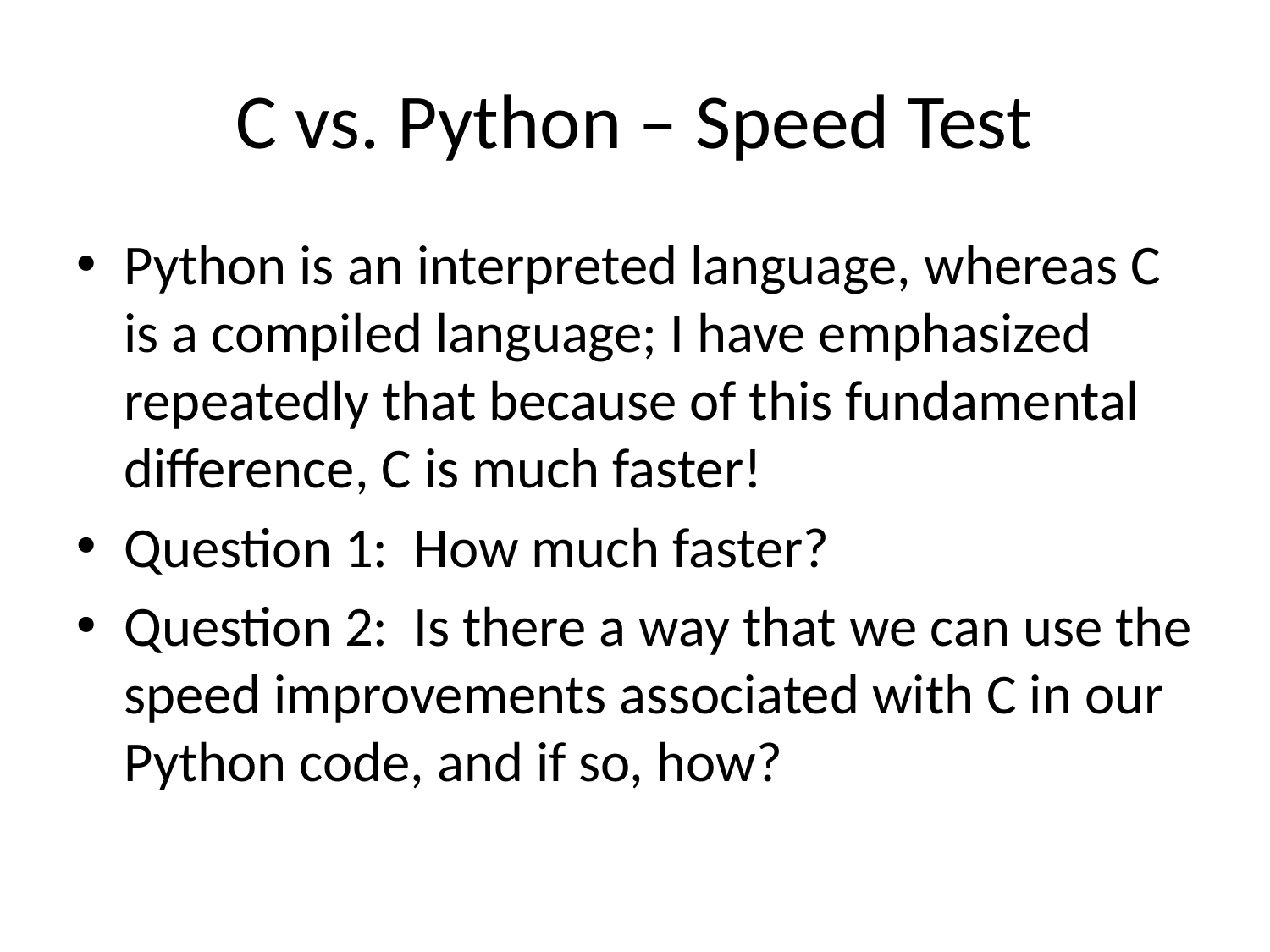

# C vs. Python – Speed Test
Python is an interpreted language, whereas C is a compiled language; I have emphasized repeatedly that because of this fundamental difference, C is much faster!
Question 1:  How much faster?
Question 2:  Is there a way that we can use the speed improvements associated with C in our Python code, and if so, how?